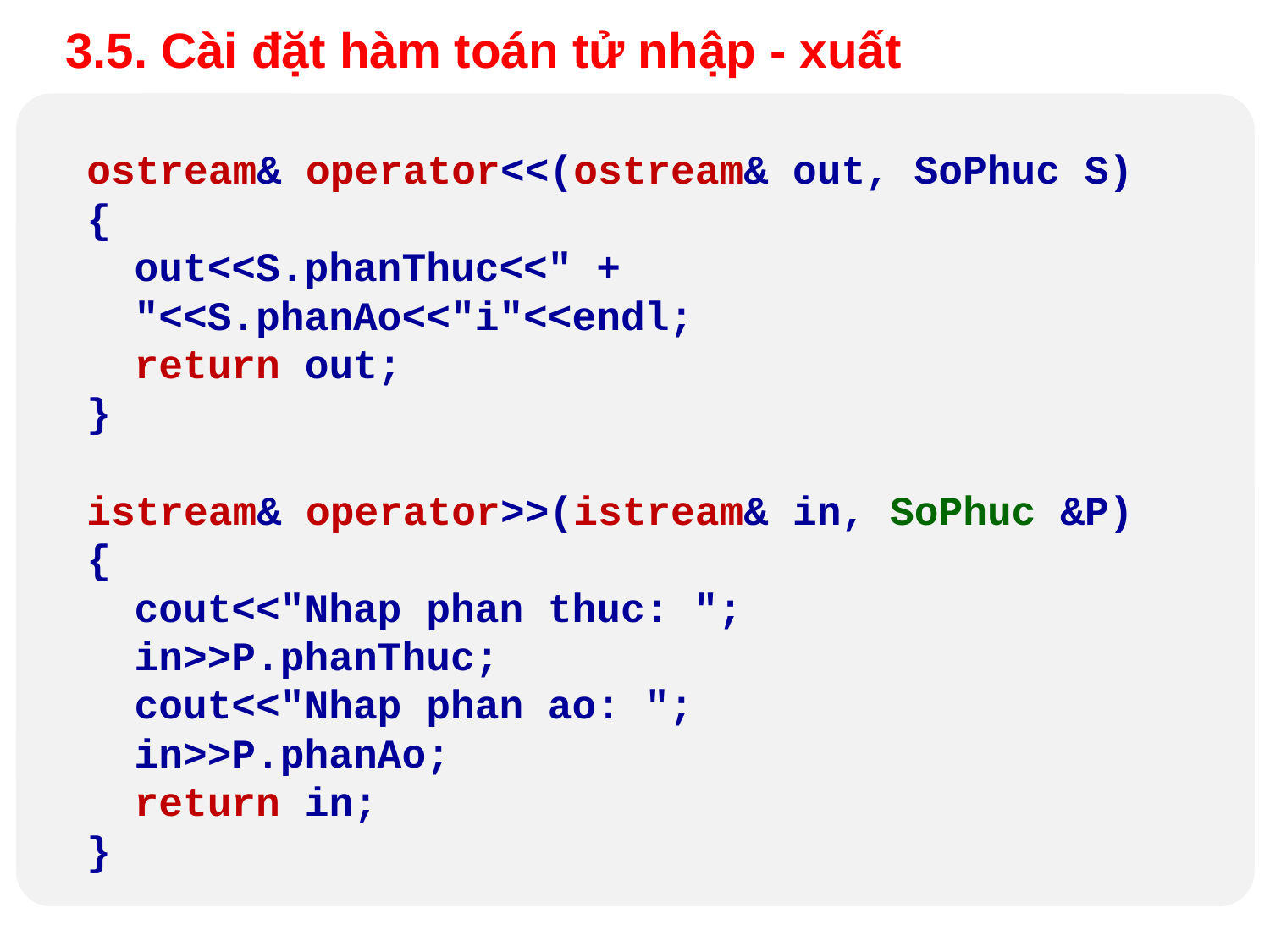

3.5. Cài đặt hàm toán tử nhập - xuất

ostream& operator<<(ostream& out, SoPhuc S)
{
	out<<S.phanThuc<<" + "<<S.phanAo<<"i"<<endl;
	return out;
}

istream& operator>>(istream& in, SoPhuc &P)
{
	cout<<"Nhap phan thuc: ";
	in>>P.phanThuc;
	cout<<"Nhap phan ao: ";
	in>>P.phanAo;
	return in;
}
Design by Minh An